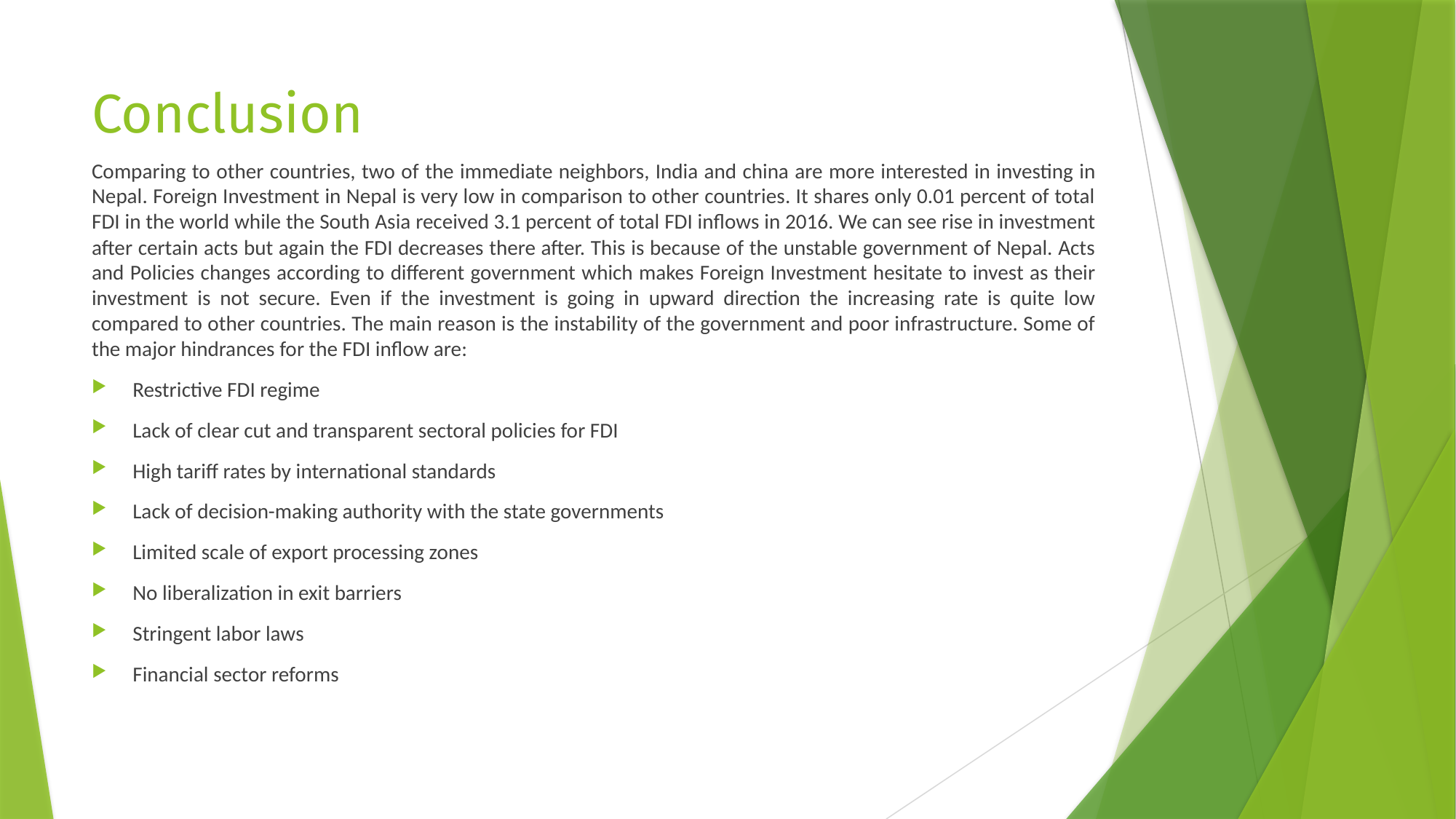

# Conclusion
Comparing to other countries, two of the immediate neighbors, India and china are more interested in investing in Nepal. Foreign Investment in Nepal is very low in comparison to other countries. It shares only 0.01 percent of total FDI in the world while the South Asia received 3.1 percent of total FDI inflows in 2016. We can see rise in investment after certain acts but again the FDI decreases there after. This is because of the unstable government of Nepal. Acts and Policies changes according to different government which makes Foreign Investment hesitate to invest as their investment is not secure. Even if the investment is going in upward direction the increasing rate is quite low compared to other countries. The main reason is the instability of the government and poor infrastructure. Some of the major hindrances for the FDI inflow are:
Restrictive FDI regime
Lack of clear cut and transparent sectoral policies for FDI
High tariff rates by international standards
Lack of decision-making authority with the state governments
Limited scale of export processing zones
No liberalization in exit barriers
Stringent labor laws
Financial sector reforms